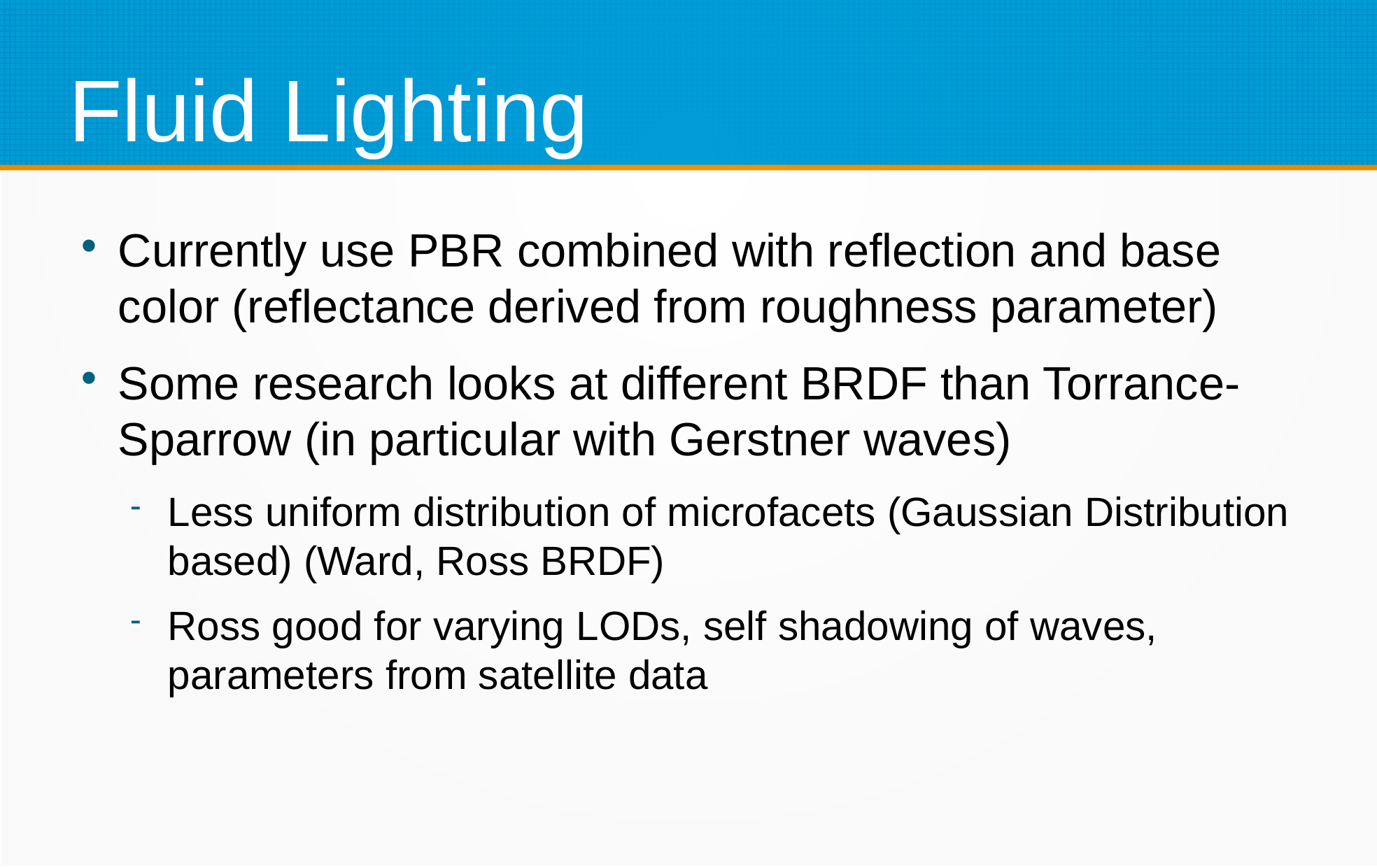

Fluid Lighting
Currently use PBR combined with reflection and base color (reflectance derived from roughness parameter)
Some research looks at different BRDF than Torrance-Sparrow (in particular with Gerstner waves)
Less uniform distribution of microfacets (Gaussian Distribution based) (Ward, Ross BRDF)
Ross good for varying LODs, self shadowing of waves, parameters from satellite data